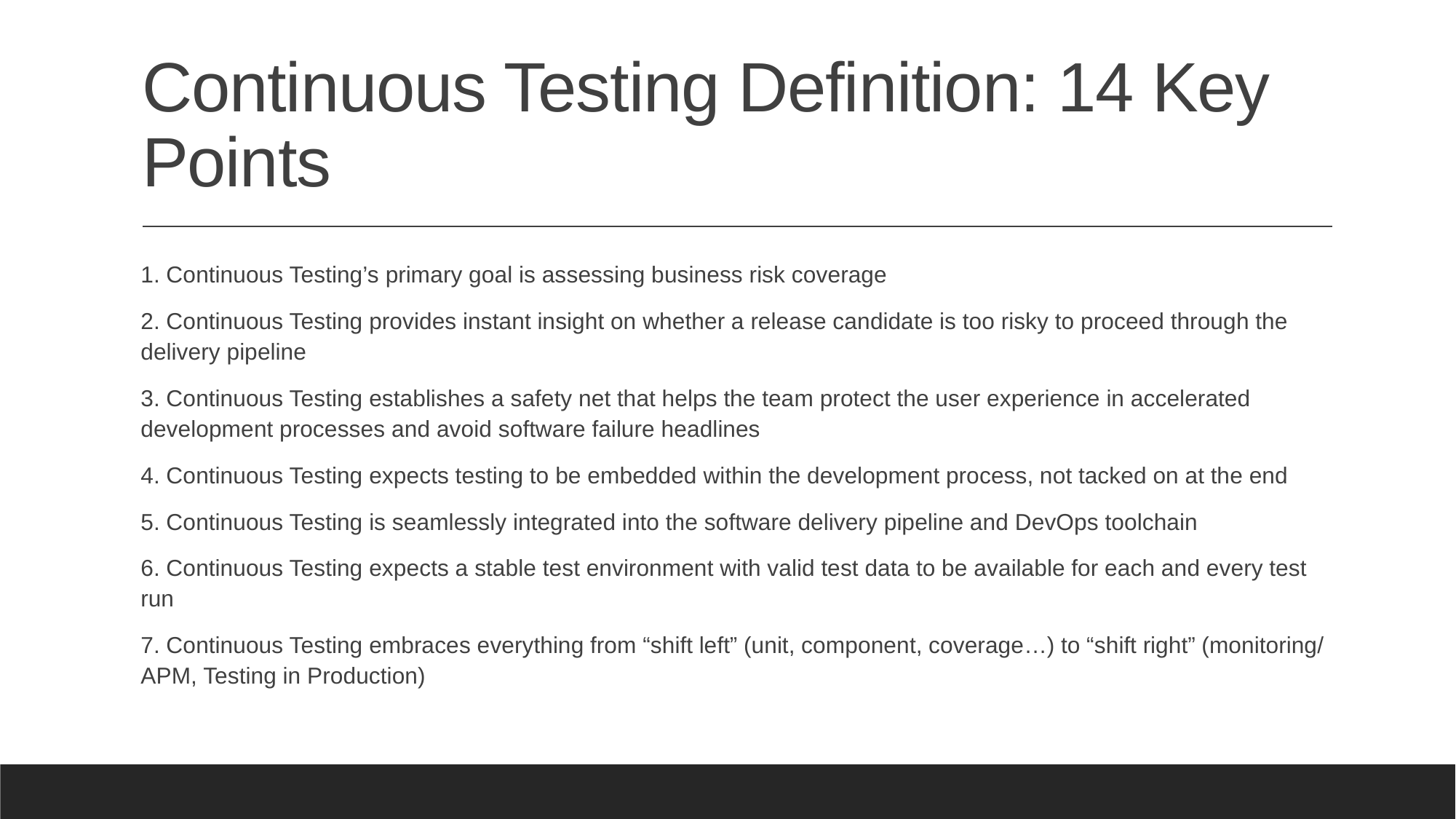

# Continuous Testing Definition: 14 Key Points
1. Continuous Testing’s primary goal is assessing business risk coverage
2. Continuous Testing provides instant insight on whether a release candidate is too risky to proceed through the delivery pipeline
3. Continuous Testing establishes a safety net that helps the team protect the user experience in accelerated development processes and avoid software failure headlines
4. Continuous Testing expects testing to be embedded within the development process, not tacked on at the end
5. Continuous Testing is seamlessly integrated into the software delivery pipeline and DevOps toolchain
6. Continuous Testing expects a stable test environment with valid test data to be available for each and every test run
7. Continuous Testing embraces everything from “shift left” (unit, component, coverage…) to “shift right” (monitoring/ APM, Testing in Production)